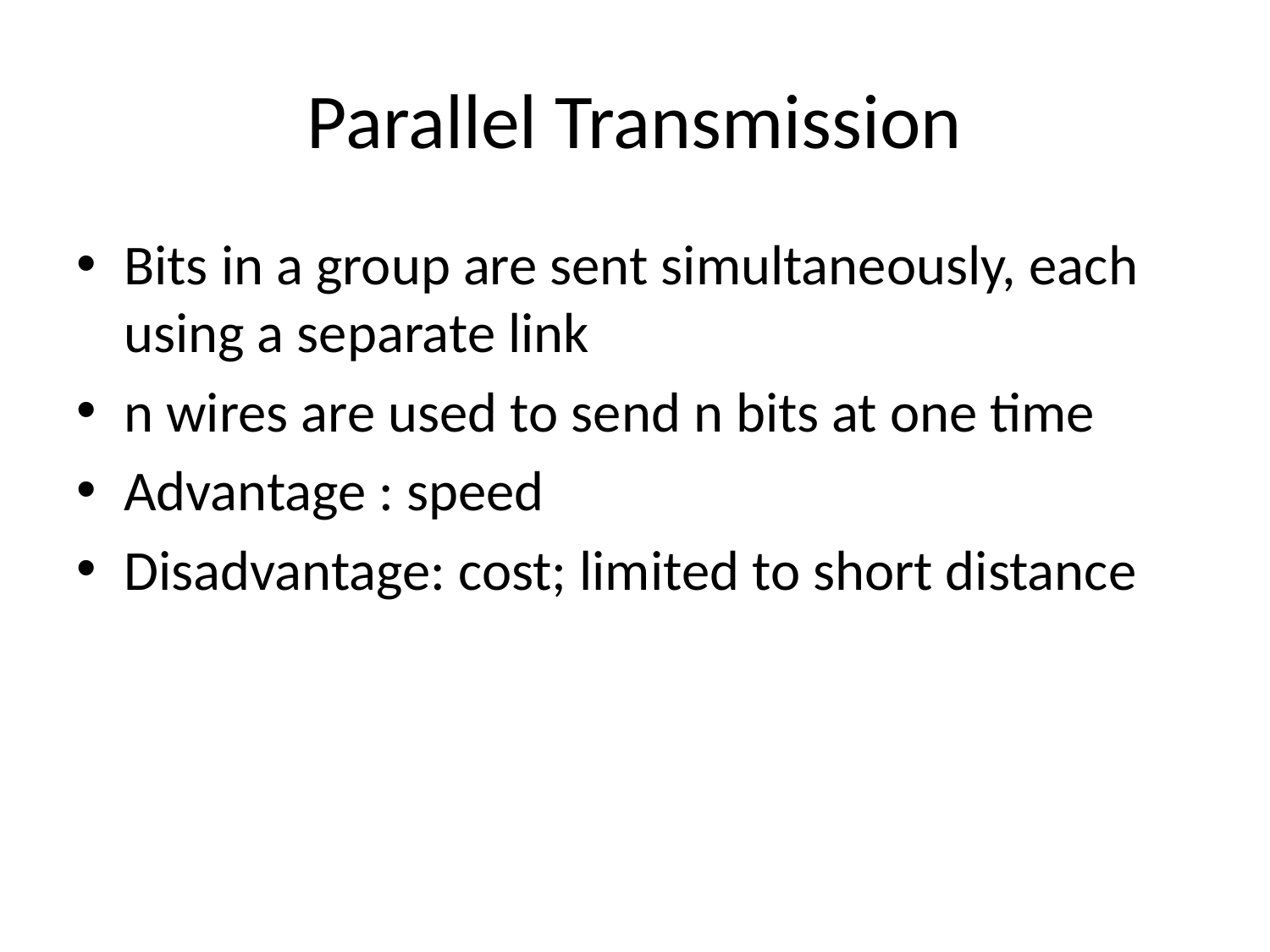

# Parallel Transmission
Bits in a group are sent simultaneously, each using a separate link
n wires are used to send n bits at one time
Advantage : speed
Disadvantage: cost; limited to short distance